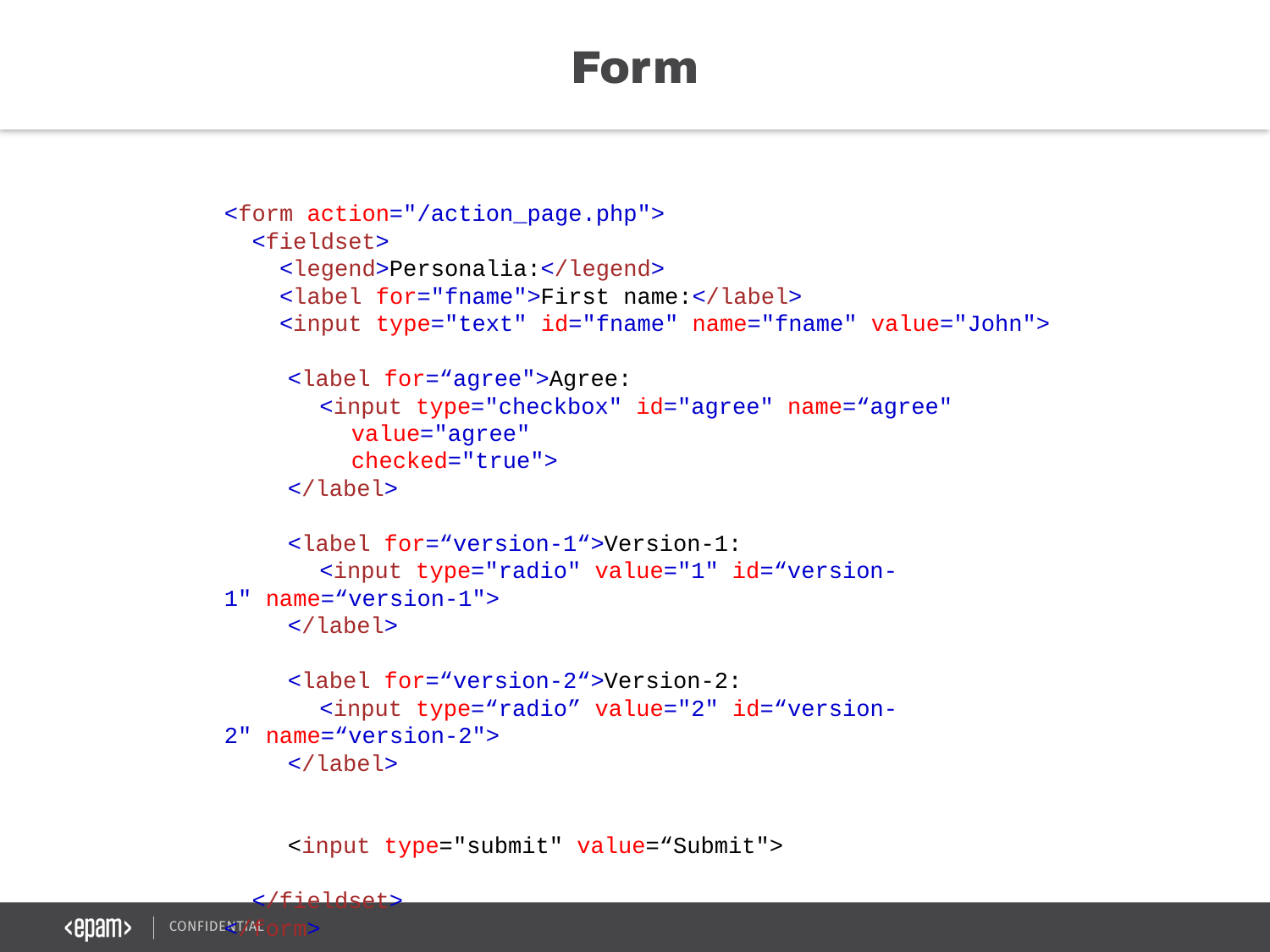

Form
<form action="/action_page.php">
  <fieldset>
    <legend>Personalia:</legend>
    <label for="fname">First name:</label>
    <input type="text" id="fname" name="fname" value="John">

<label for=“agree">Agree:
<input type="checkbox" id="agree" name=“agree"
value="agree"
checked="true">
</label>

<label for=“version-1“>Version-1:
<input type="radio" value="1" id=“version-1" name=“version-1">
</label>

<label for=“version-2“>Version-2:
<input type=“radio” value="2" id=“version-2" name=“version-2">
</label>

<input type="submit" value=“Submit">

  </fieldset>
</form>
26